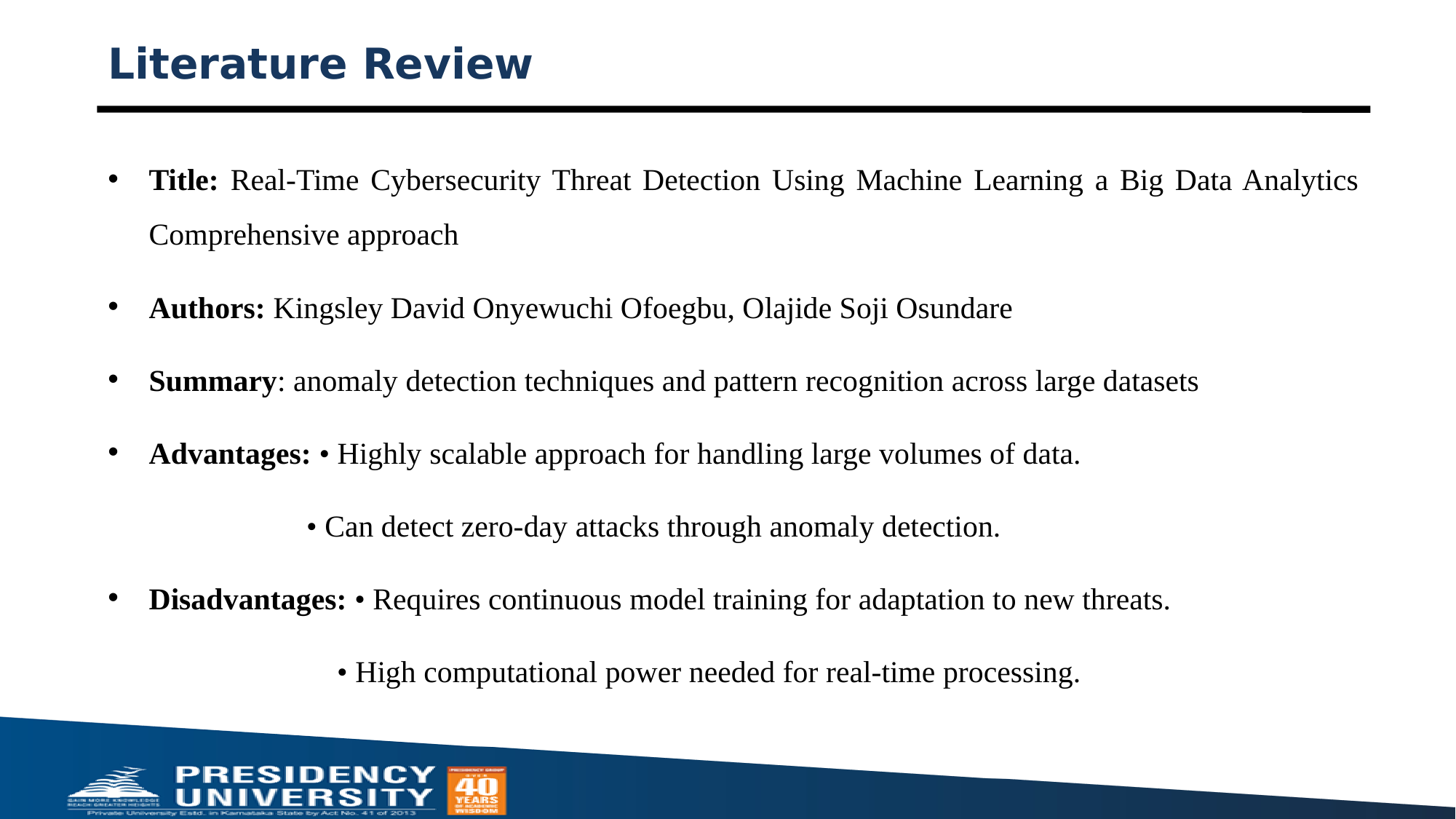

# Literature Review
Title: Real-Time Cybersecurity Threat Detection Using Machine Learning a Big Data Analytics Comprehensive approach
Authors: Kingsley David Onyewuchi Ofoegbu, Olajide Soji Osundare
Summary: anomaly detection techniques and pattern recognition across large datasets
Advantages: • Highly scalable approach for handling large volumes of data.
                          • Can detect zero-day attacks through anomaly detection.
Disadvantages: • Requires continuous model training for adaptation to new threats.
                              • High computational power needed for real-time processing.